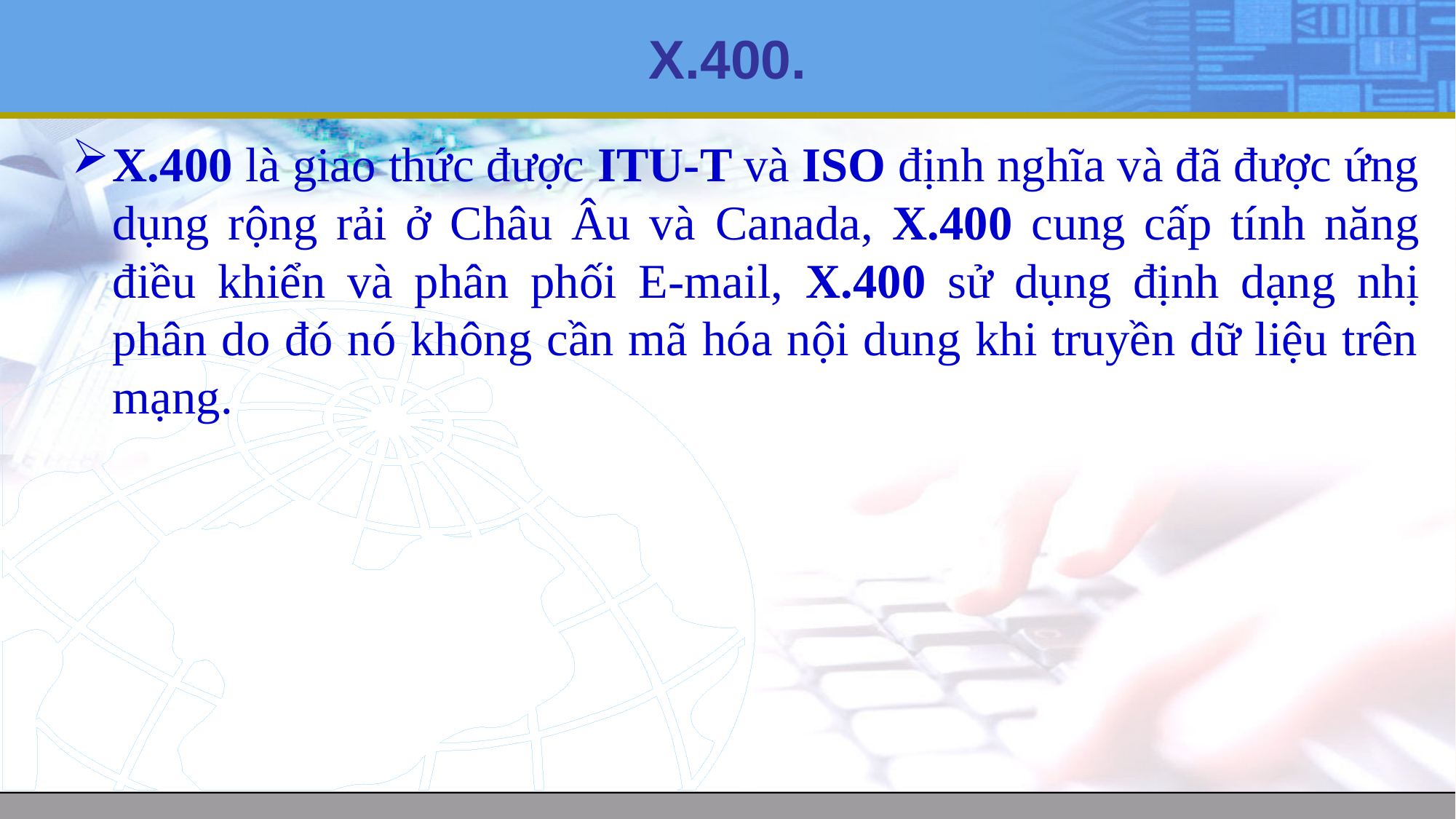

# X.400.
X.400 là giao thức được ITU-T và ISO định nghĩa và đã được ứng dụng rộng rải ở Châu Âu và Canada, X.400 cung cấp tính năng điều khiển và phân phối E-mail, X.400 sử dụng định dạng nhị phân do đó nó không cần mã hóa nội dung khi truyền dữ liệu trên mạng.